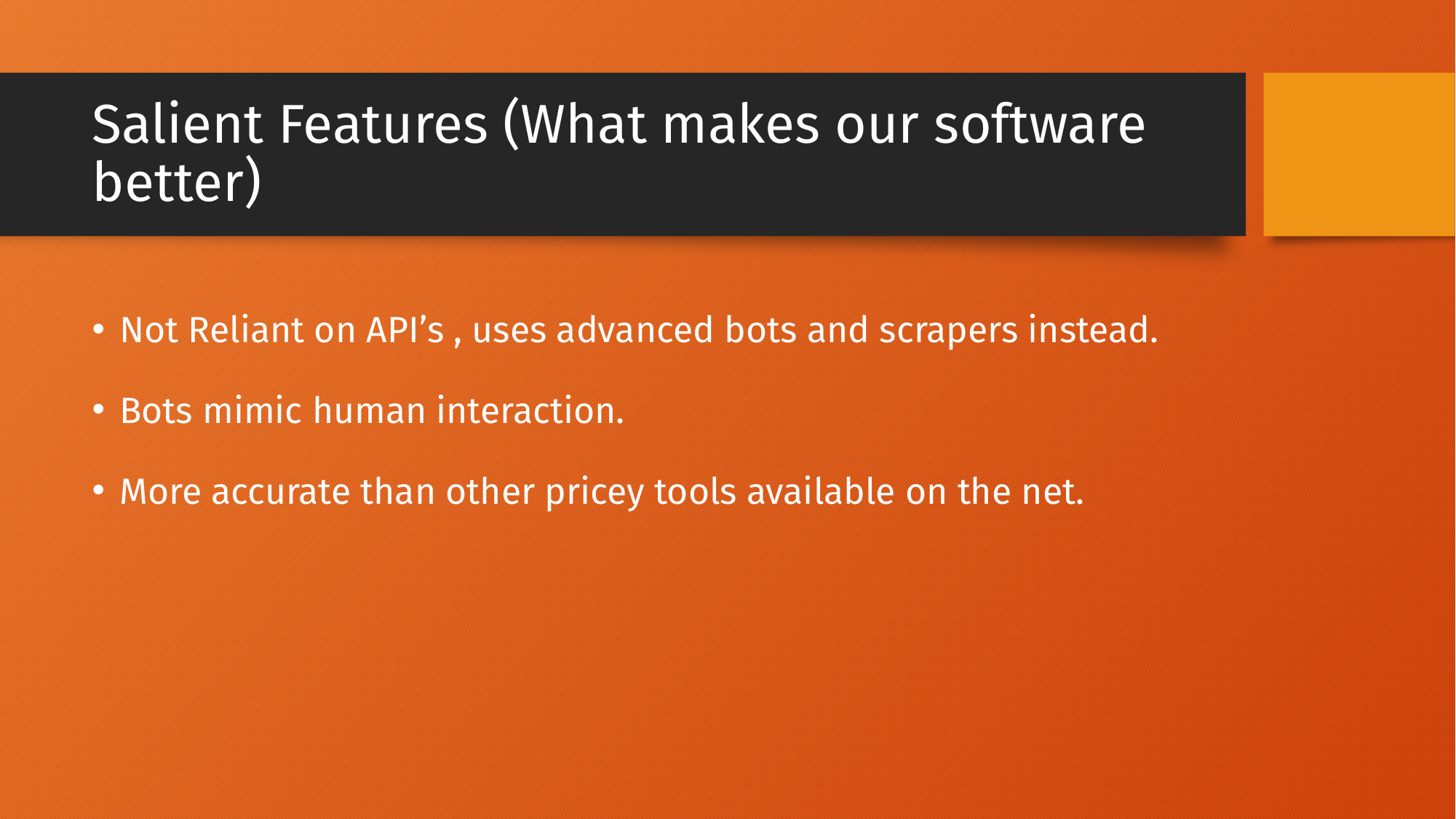

# Salient Features (What makes our software better)
Not Reliant on API’s , uses advanced bots and scrapers instead.
Bots mimic human interaction.
More accurate than other pricey tools available on the net.